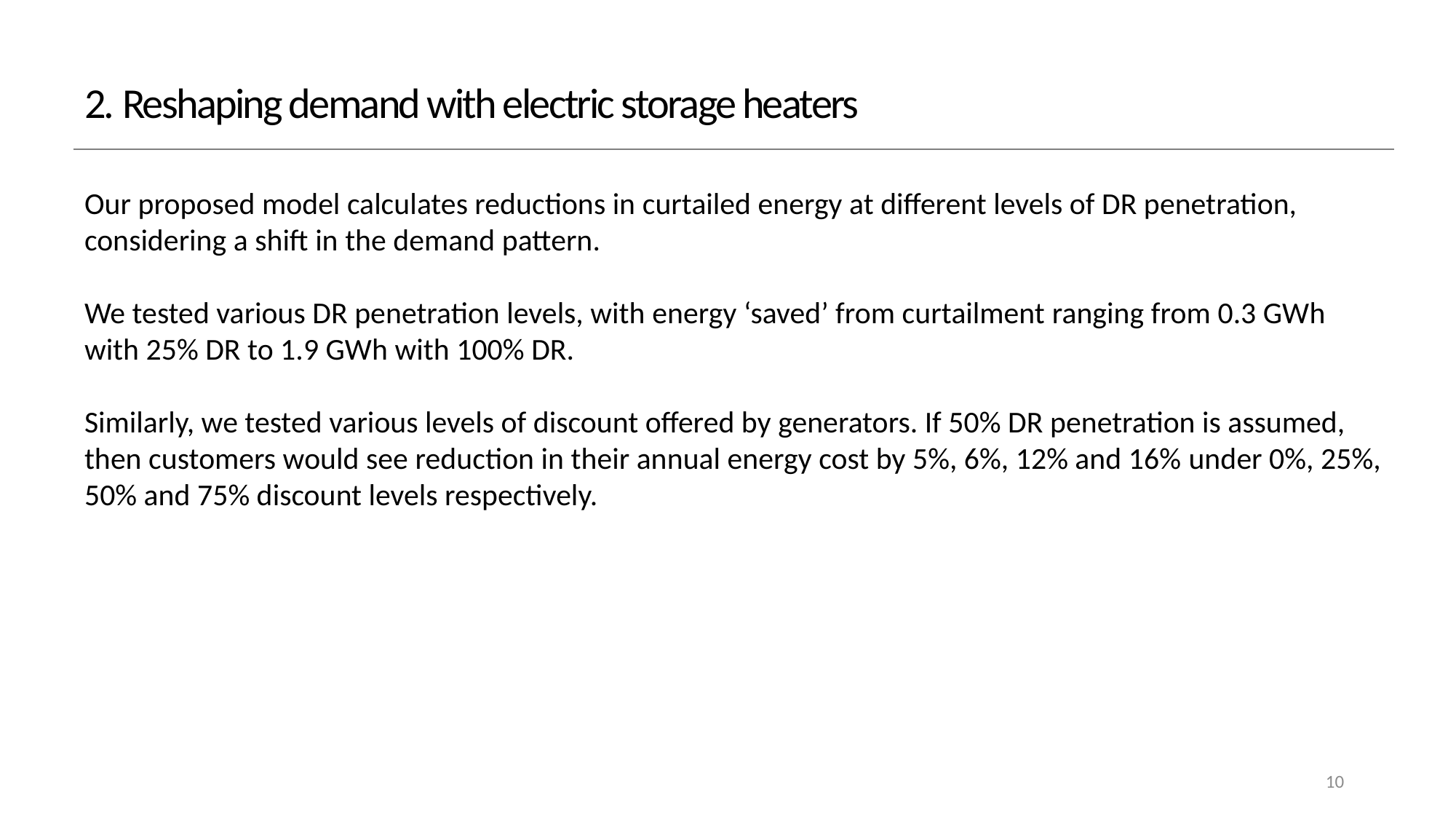

2. Reshaping demand with electric storage heaters
Our proposed model calculates reductions in curtailed energy at different levels of DR penetration, considering a shift in the demand pattern.

We tested various DR penetration levels, with energy ‘saved’ from curtailment ranging from 0.3 GWh with 25% DR to 1.9 GWh with 100% DR.

Similarly, we tested various levels of discount offered by generators. If 50% DR penetration is assumed,  then customers would see reduction in their annual energy cost by 5%, 6%, 12% and 16% under 0%, 25%, 50% and 75% discount levels respectively.
10